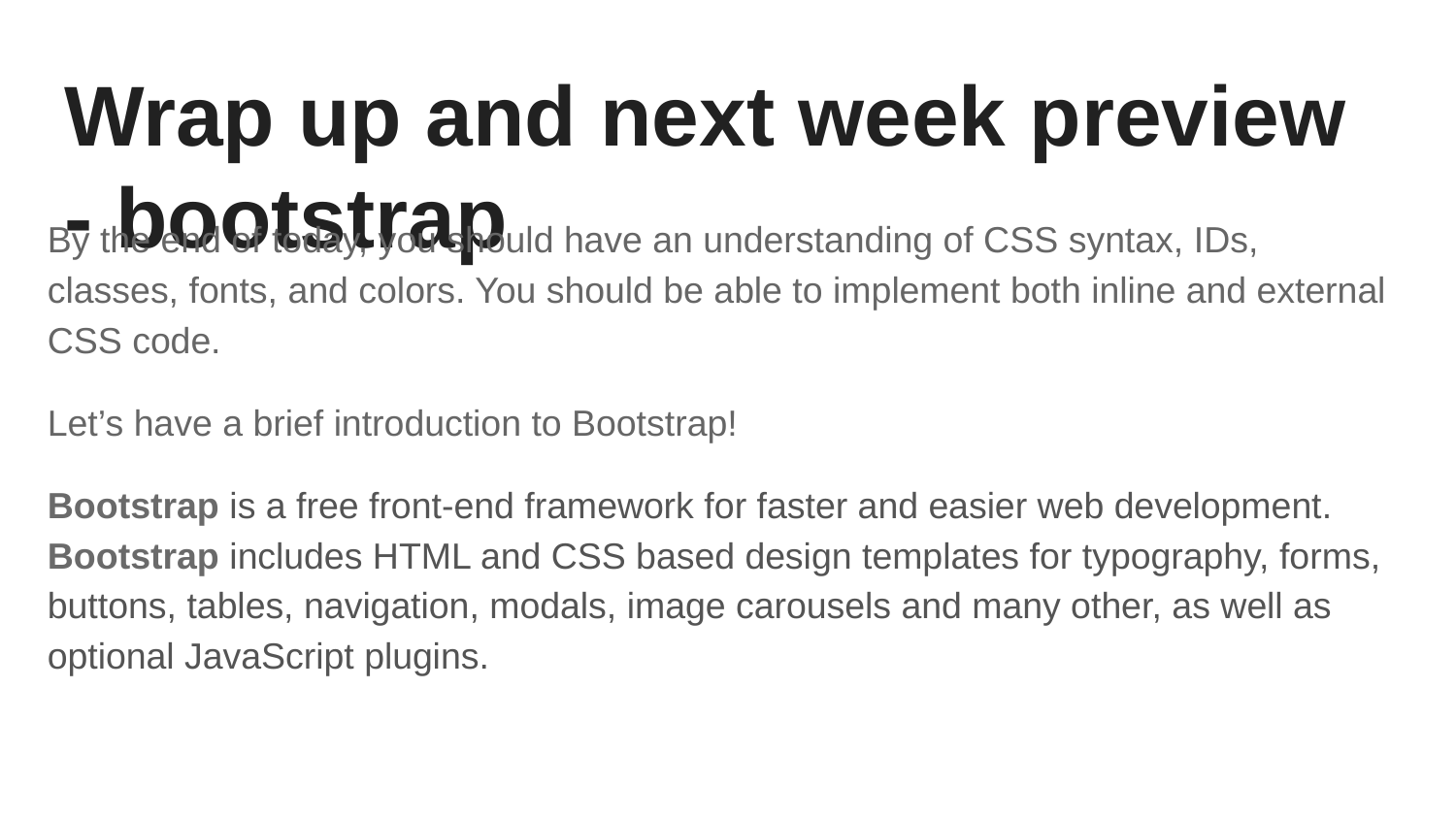

# Wrap up and next week preview - bootstrap
By the end of today, you should have an understanding of CSS syntax, IDs, classes, fonts, and colors. You should be able to implement both inline and external CSS code.
Let’s have a brief introduction to Bootstrap!
Bootstrap is a free front-end framework for faster and easier web development. Bootstrap includes HTML and CSS based design templates for typography, forms, buttons, tables, navigation, modals, image carousels and many other, as well as optional JavaScript plugins.